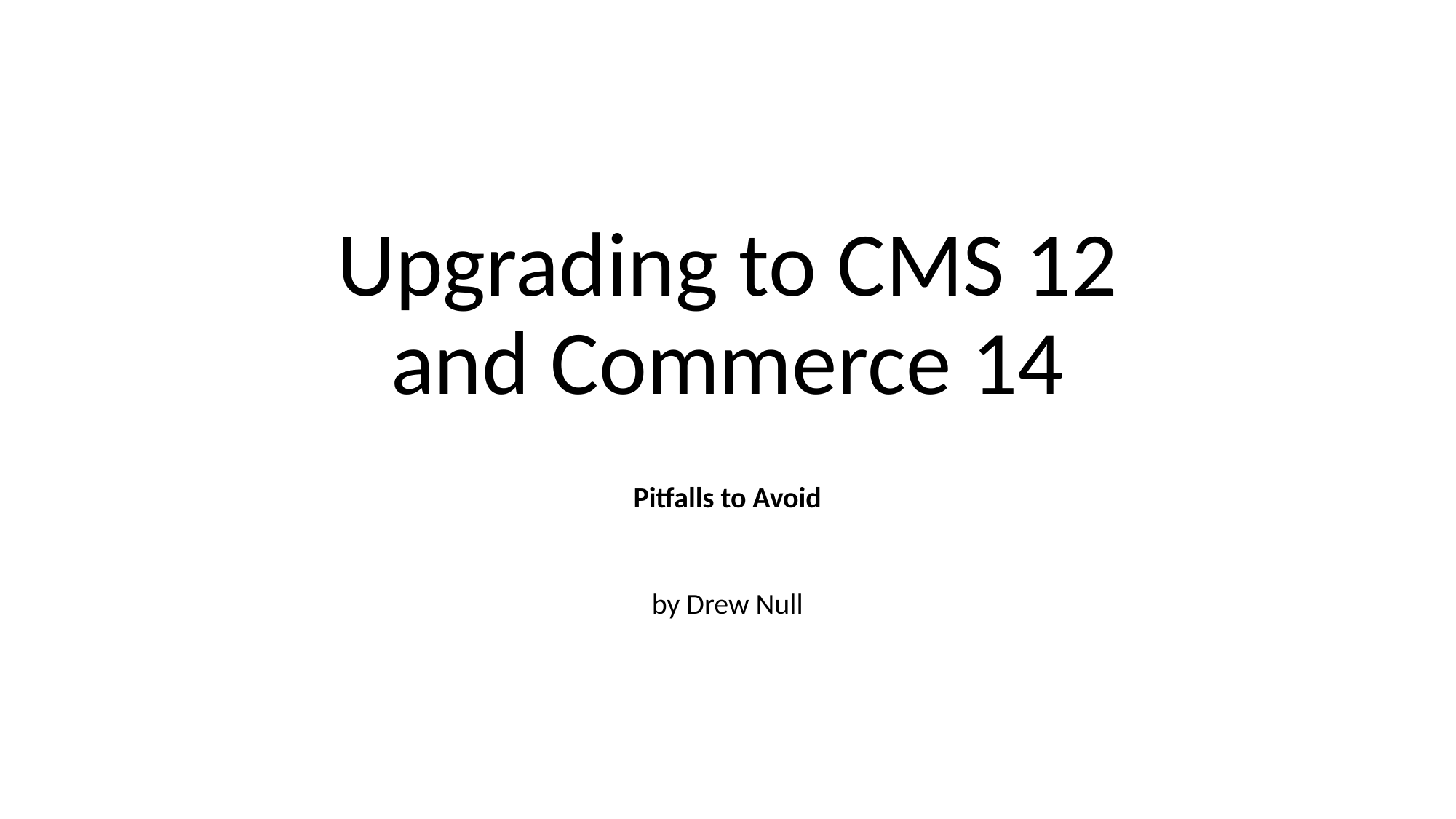

# Upgrading to CMS 12 and Commerce 14

Pitfalls to Avoid
by Drew Null